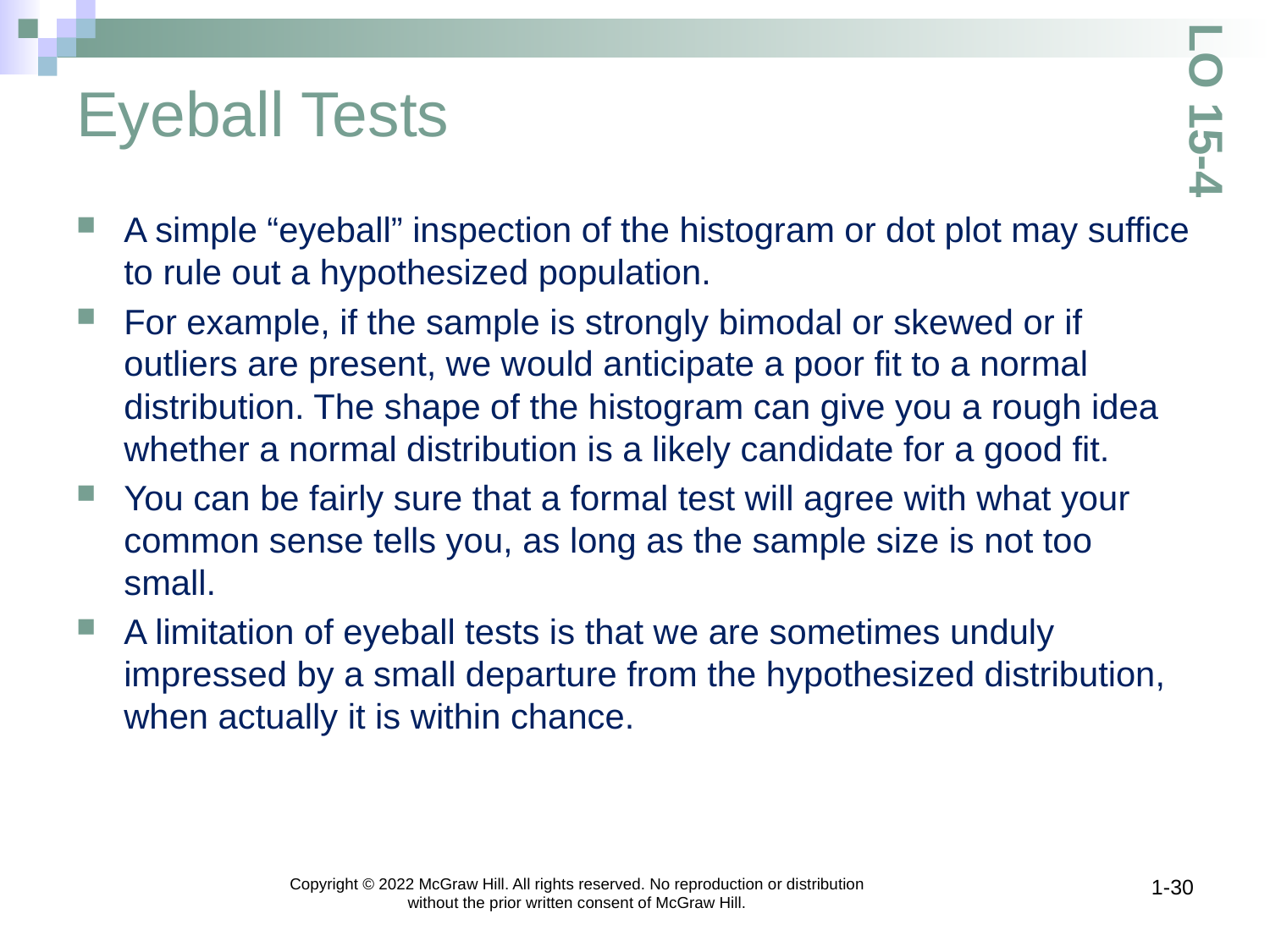

# Eyeball Tests
LO 15-4
A simple “eyeball” inspection of the histogram or dot plot may suffice to rule out a hypothesized population.
For example, if the sample is strongly bimodal or skewed or if outliers are present, we would anticipate a poor fit to a normal distribution. The shape of the histogram can give you a rough idea whether a normal distribution is a likely candidate for a good fit.
You can be fairly sure that a formal test will agree with what your common sense tells you, as long as the sample size is not too small.
A limitation of eyeball tests is that we are sometimes unduly impressed by a small departure from the hypothesized distribution, when actually it is within chance.
Copyright © 2022 McGraw Hill. All rights reserved. No reproduction or distribution without the prior written consent of McGraw Hill.
1-30